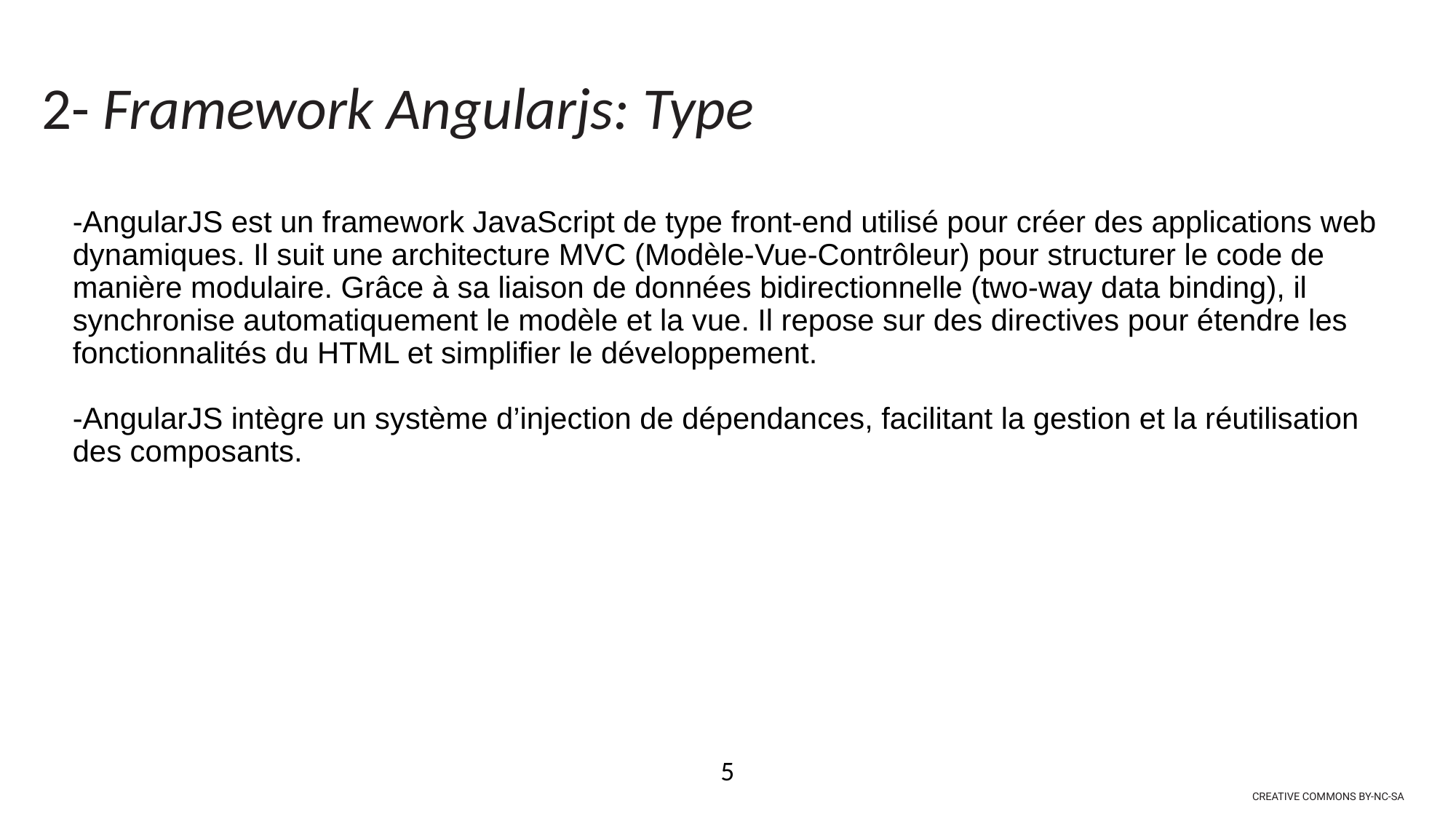

2- Framework Angularjs: Type
-AngularJS est un framework JavaScript de type front-end utilisé pour créer des applications web dynamiques. Il suit une architecture MVC (Modèle-Vue-Contrôleur) pour structurer le code de manière modulaire. Grâce à sa liaison de données bidirectionnelle (two-way data binding), il synchronise automatiquement le modèle et la vue. Il repose sur des directives pour étendre les fonctionnalités du HTML et simplifier le développement.

-AngularJS intègre un système d’injection de dépendances, facilitant la gestion et la réutilisation des composants.

5
CREATIVE COMMONS BY-NC-SA